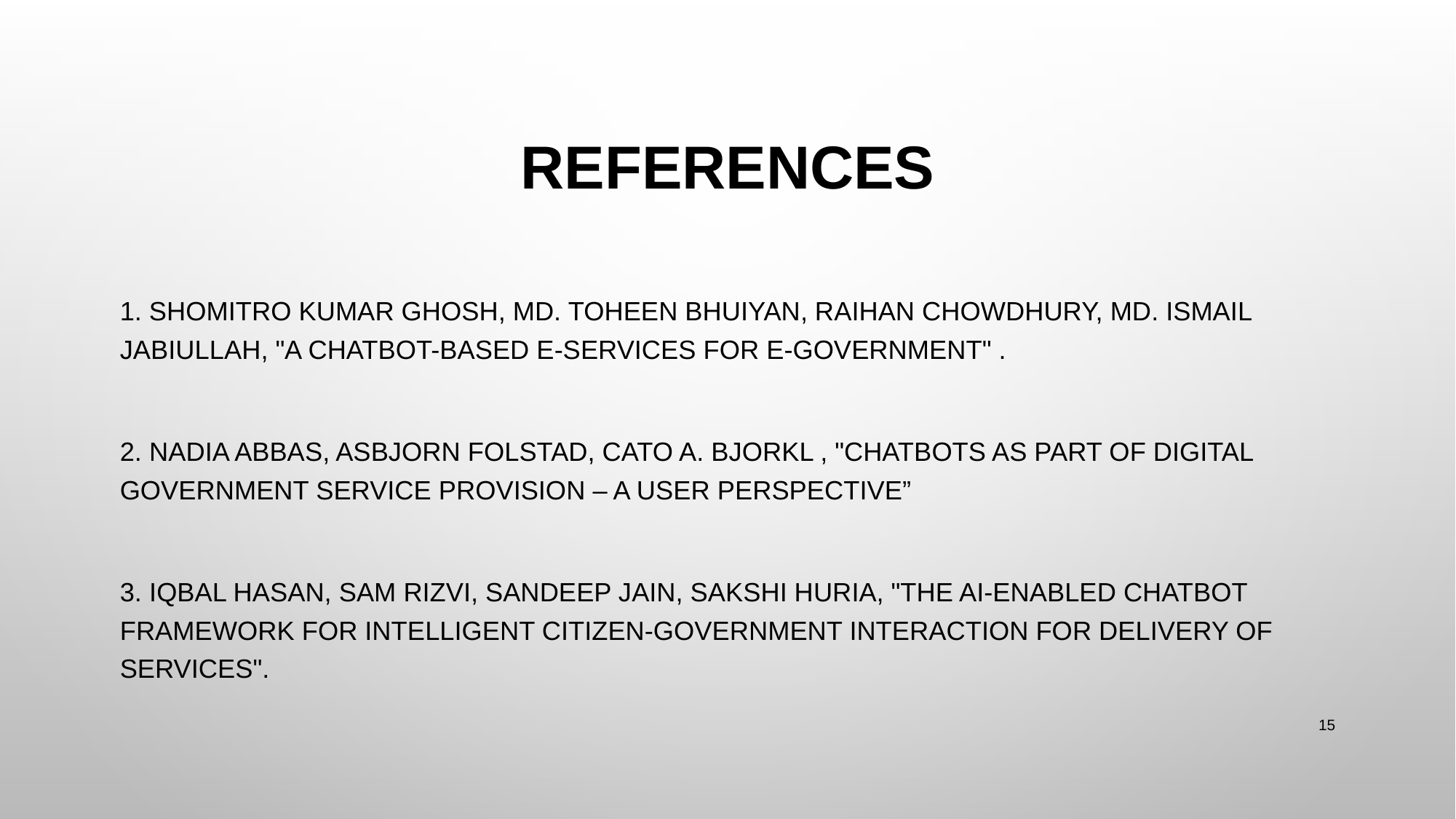

# References
1. Shomitro Kumar Ghosh, Md. Toheen Bhuiyan, Raihan Chowdhury, Md. Ismail Jabiullah, "A Chatbot-based e-Services for e-Government" .

2. Nadia Abbas, Asbjorn Folstad, Cato A. Bjorkl , "Chatbots as Part of Digital Government Service Provision – A User Perspective”

3. Iqbal Hasan, Sam Rizvi, Sandeep Jain, Sakshi Huria, "The AI-enabled Chatbot Framework for Intelligent Citizen-Government Interaction for Delivery of Services".
15